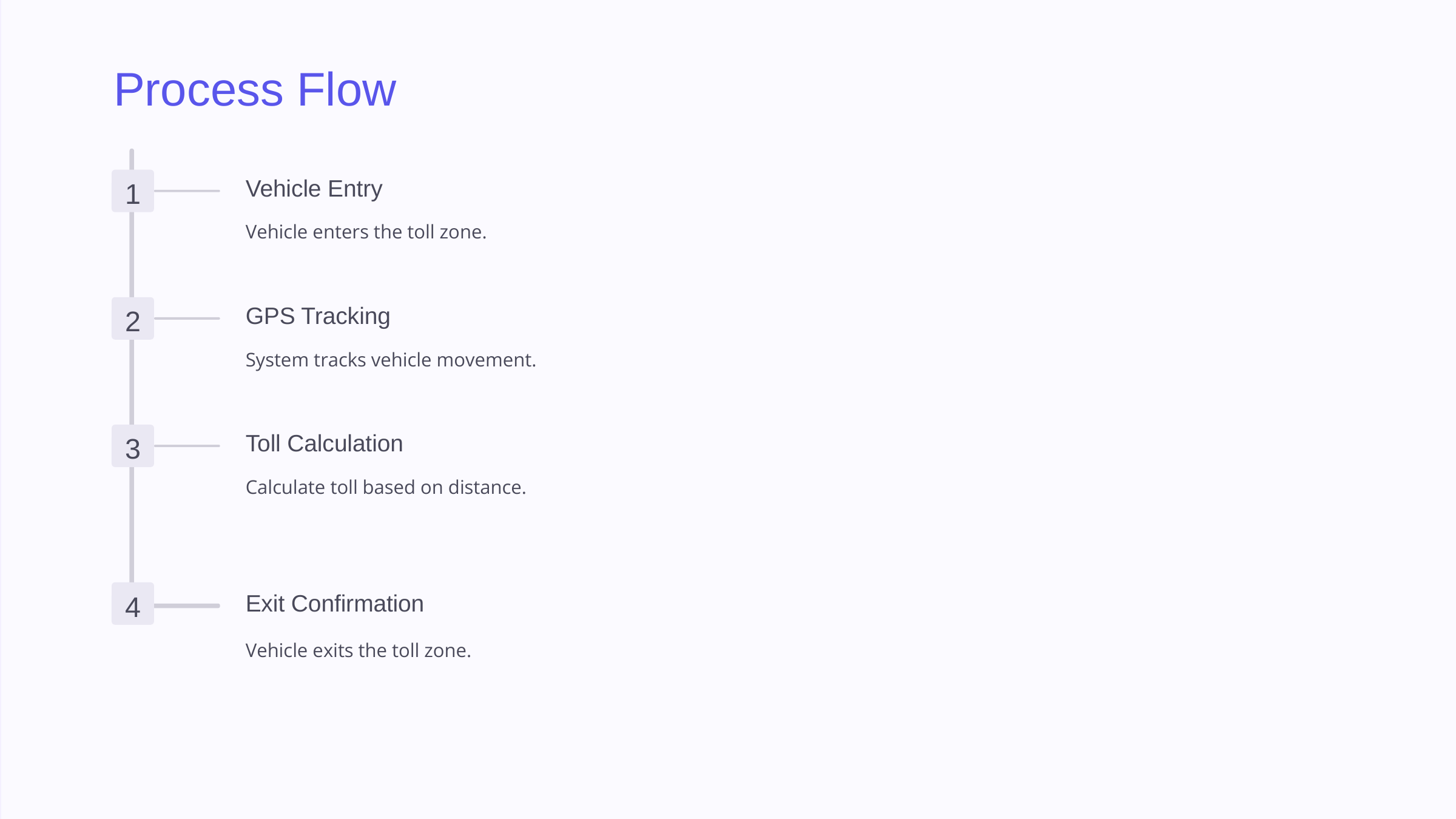

Process Flow

Vehicle Entry

1

Vehicle enters the toll zone.
GPS Tracking

2

System tracks vehicle movement.
Toll Calculation

3

Calculate toll based on distance.

Exit Confirmation
4

Vehicle exits the toll zone.